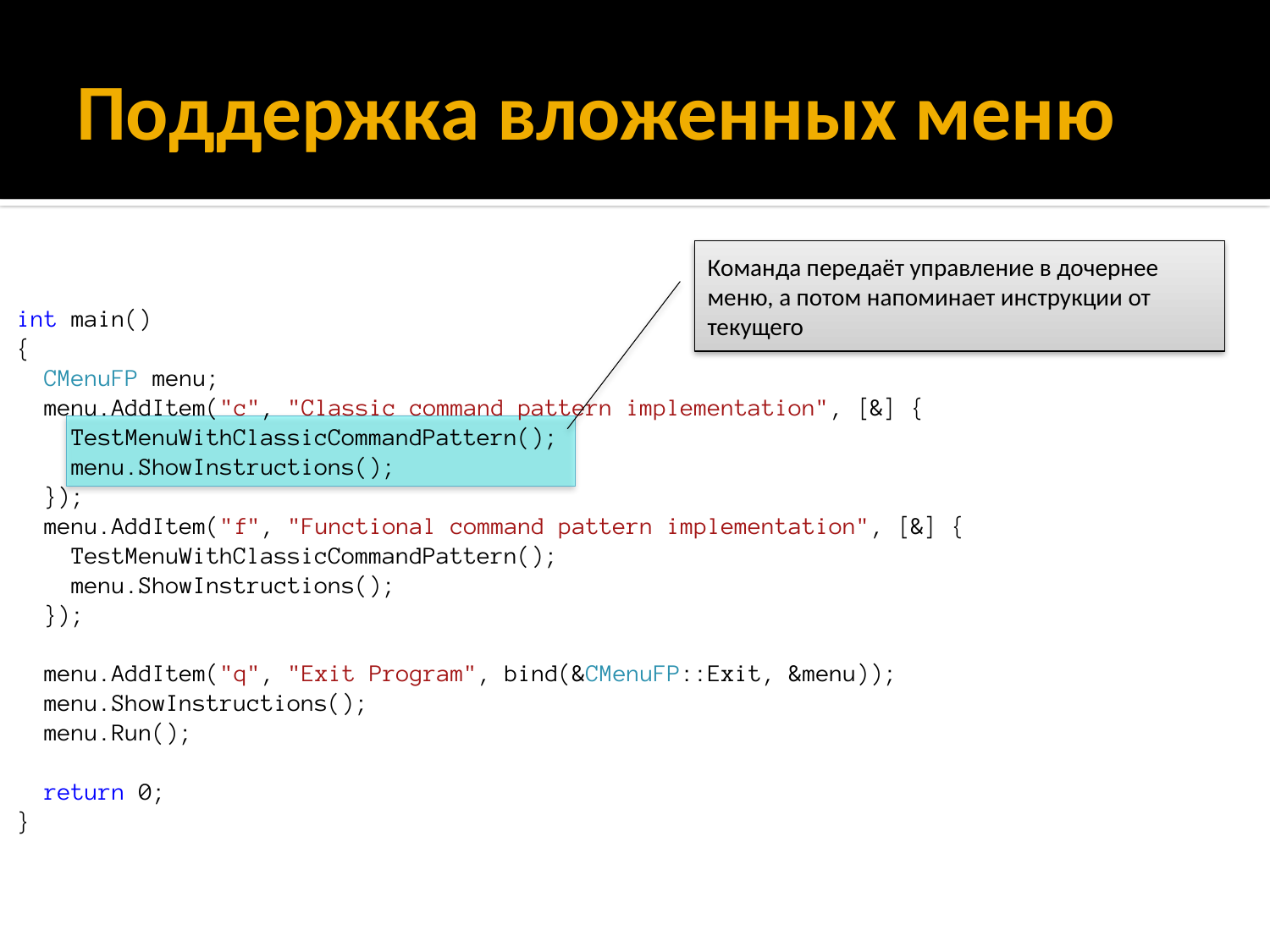

# Поддержка вложенных меню
Команда передаёт управление в дочернее меню, а потом напоминает инструкции от текущего
int main()
{
  CMenuFP menu;
  menu.AddItem("c", "Classic command pattern implementation", [&] {
    TestMenuWithClassicCommandPattern();
    menu.ShowInstructions();
  });
  menu.AddItem("f", "Functional command pattern implementation", [&] {
    TestMenuWithClassicCommandPattern();
    menu.ShowInstructions();
  });

  menu.AddItem("q", "Exit Program", bind(&CMenuFP::Exit, &menu));
  menu.ShowInstructions();
  menu.Run();

  return 0;
}